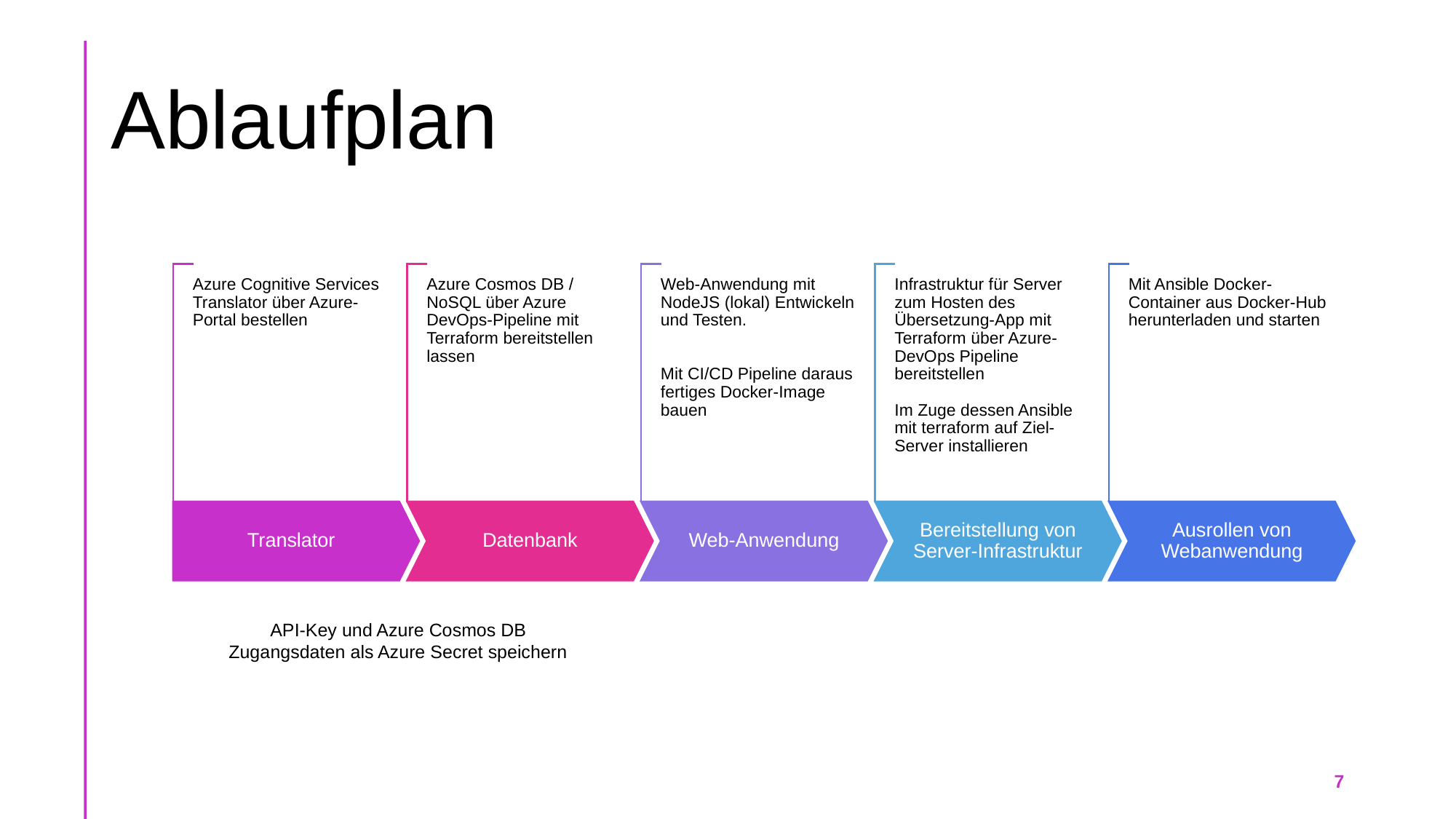

# Ablaufplan
Translator
Azure Cognitive Services Translator über Azure-Portal bestellen
Datenbank
Azure Cosmos DB / NoSQL über Azure DevOps-Pipeline mit Terraform bereitstellen lassen
Web-Anwendung
Web-Anwendung mit NodeJS (lokal) Entwickeln und Testen.
Mit CI/CD Pipeline daraus fertiges Docker-Image bauen
Bereitstellung von Server-Infrastruktur
Infrastruktur für Server zum Hosten des Übersetzung-App mit Terraform über Azure-DevOps Pipeline bereitstellen
Im Zuge dessen Ansible mit terraform auf Ziel-Server installieren
Ausrollen von Webanwendung
Mit Ansible Docker-Container aus Docker-Hub herunterladen und starten
API-Key und Azure Cosmos DB Zugangsdaten als Azure Secret speichern
7